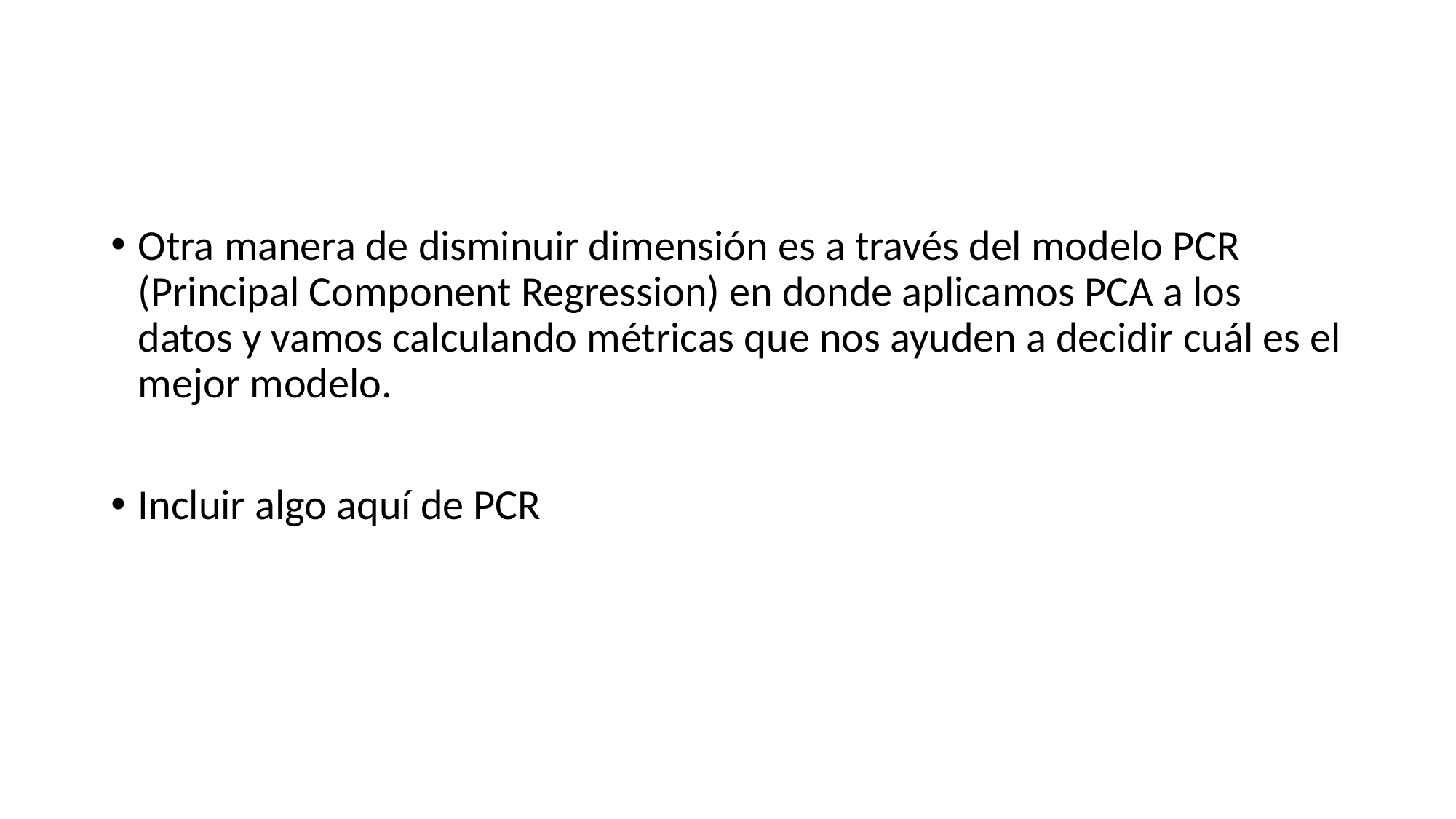

#
Otra manera de disminuir dimensión es a través del modelo PCR (Principal Component Regression) en donde aplicamos PCA a los datos y vamos calculando métricas que nos ayuden a decidir cuál es el mejor modelo.

Incluir algo aquí de PCR